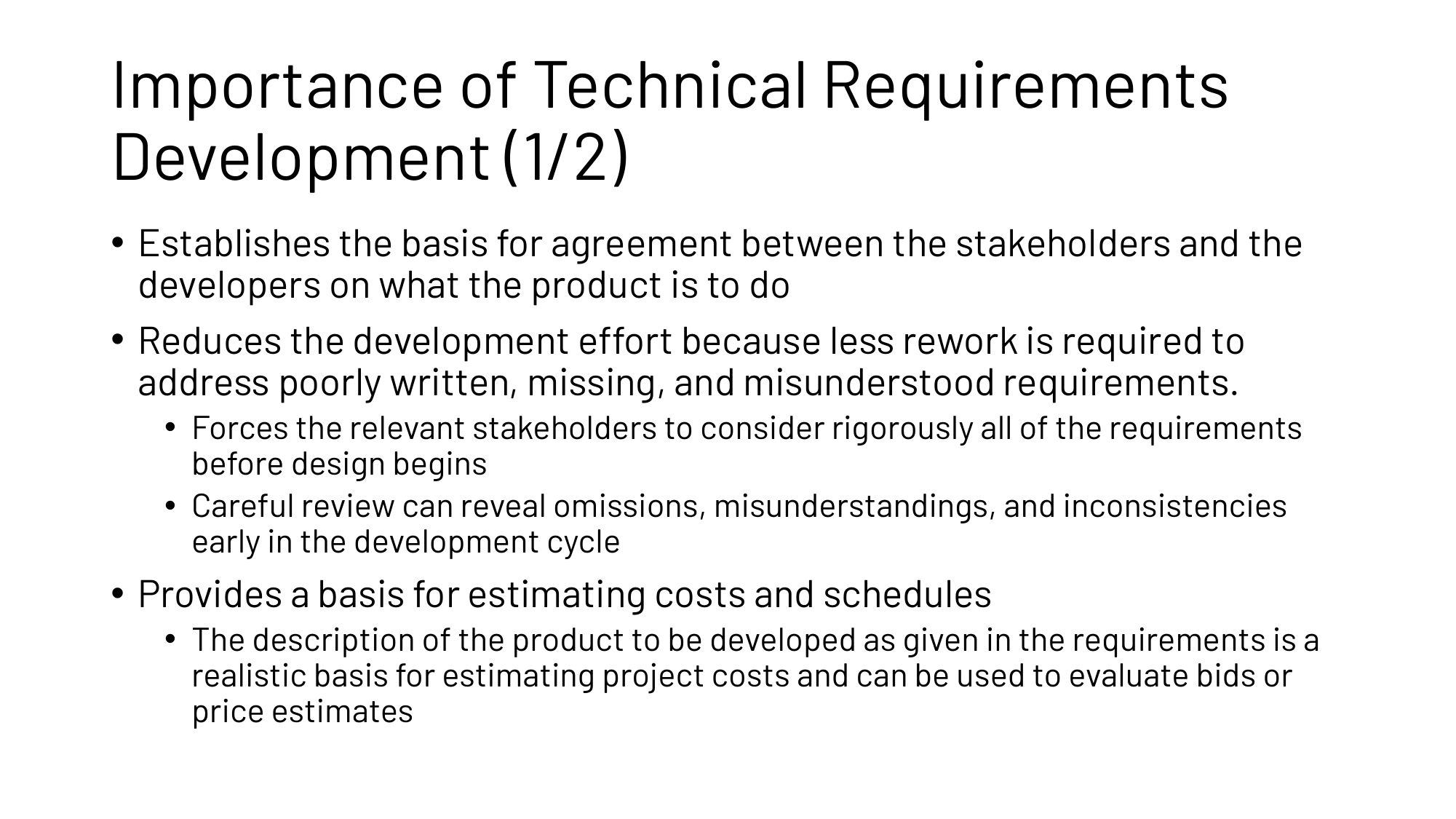

# Importance of Technical Requirements Development (1/2)
Establishes the basis for agreement between the stakeholders and the developers on what the product is to do
Reduces the development effort because less rework is required to address poorly written, missing, and misunderstood requirements.
Forces the relevant stakeholders to consider rigorously all of the requirements before design begins
Careful review can reveal omissions, misunderstandings, and inconsistencies early in the development cycle
Provides a basis for estimating costs and schedules
The description of the product to be developed as given in the requirements is a realistic basis for estimating project costs and can be used to evaluate bids or price estimates